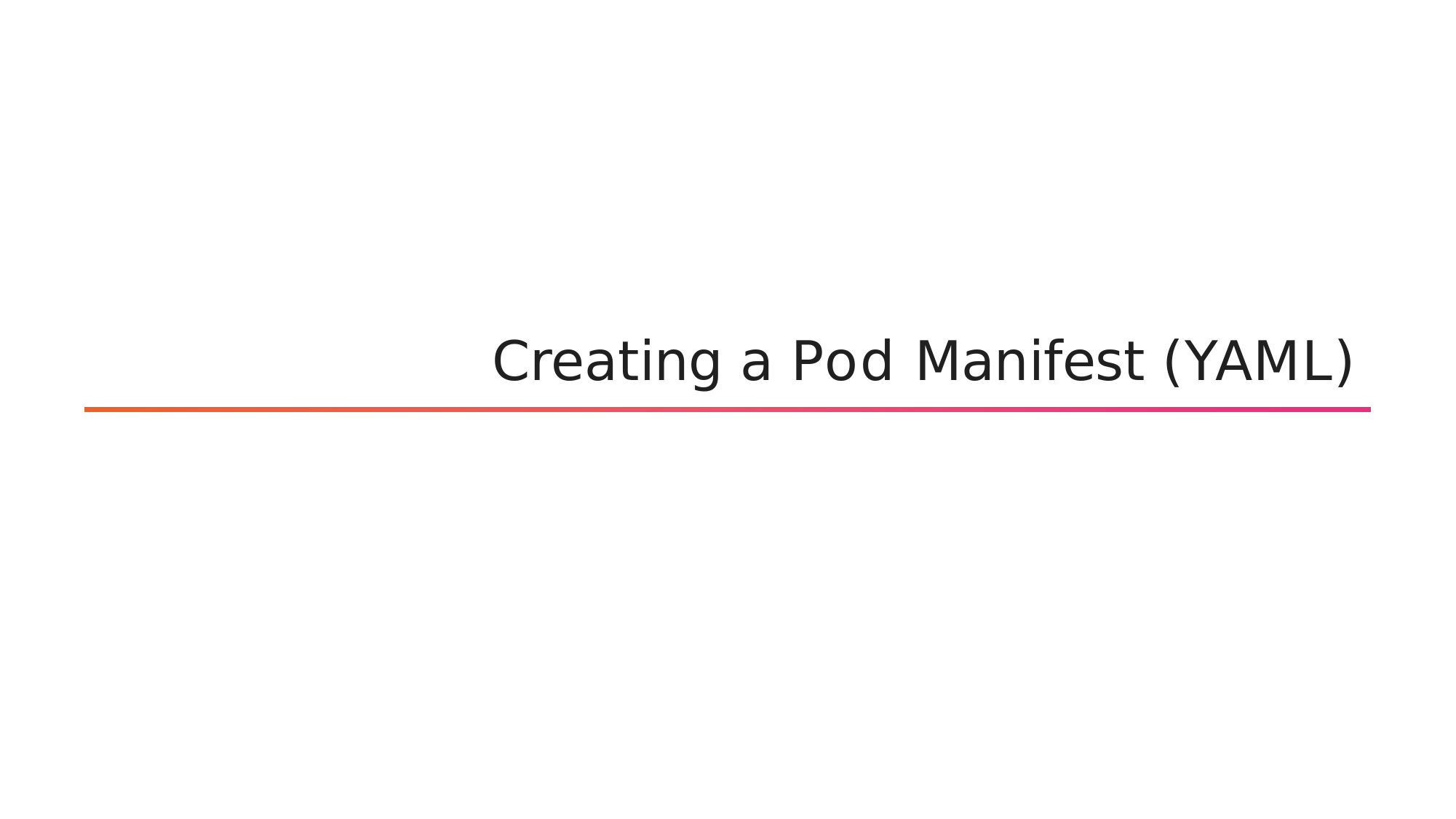

# Creating a Pod Manifest (YAML)
6